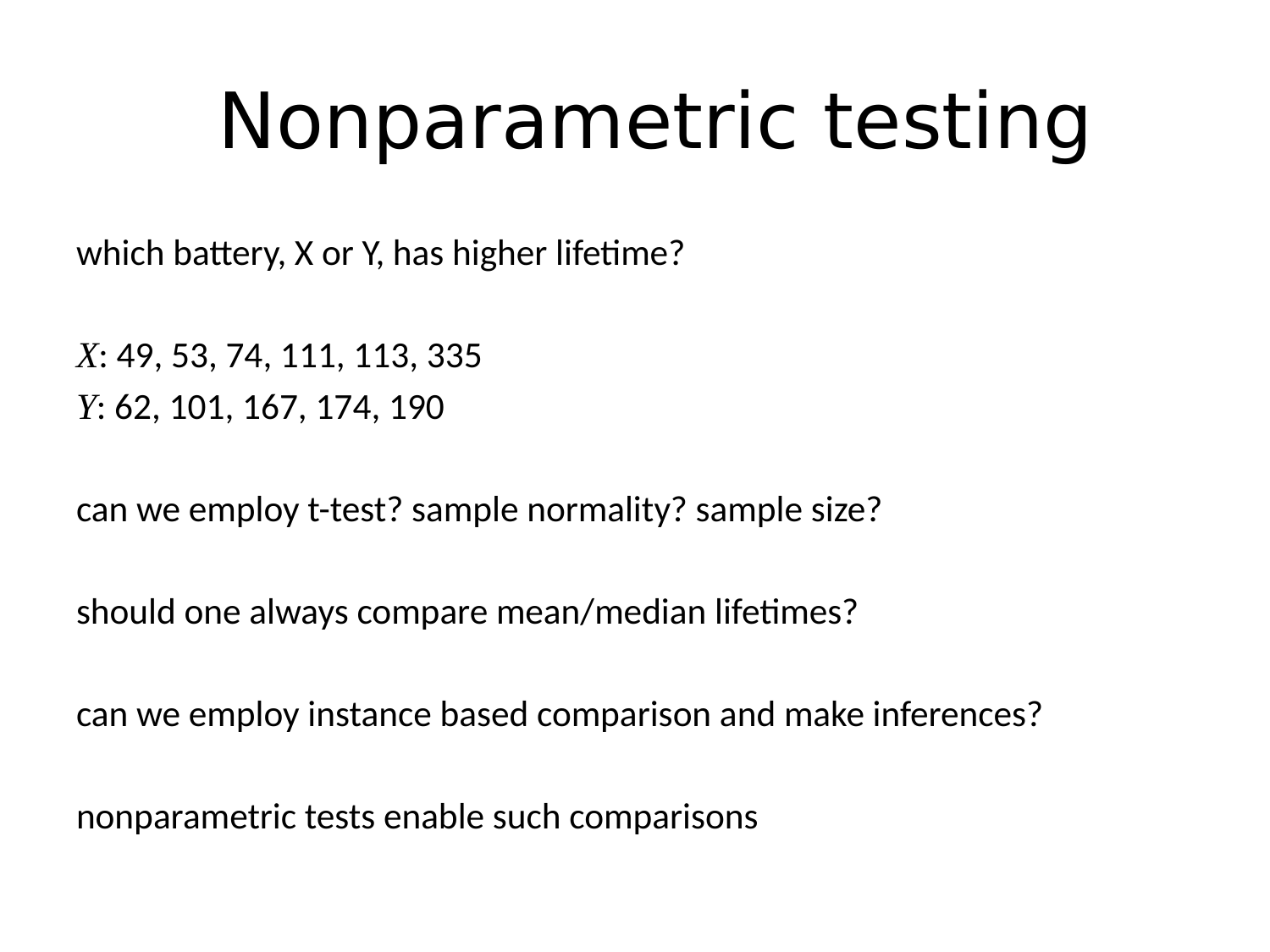

# Nonparametric testing
which battery, X or Y, has higher lifetime?

X: 49, 53, 74, 111, 113, 335
Y: 62, 101, 167, 174, 190

can we employ t-test? sample normality? sample size?

should one always compare mean/median lifetimes?

can we employ instance based comparison and make inferences?

nonparametric tests enable such comparisons